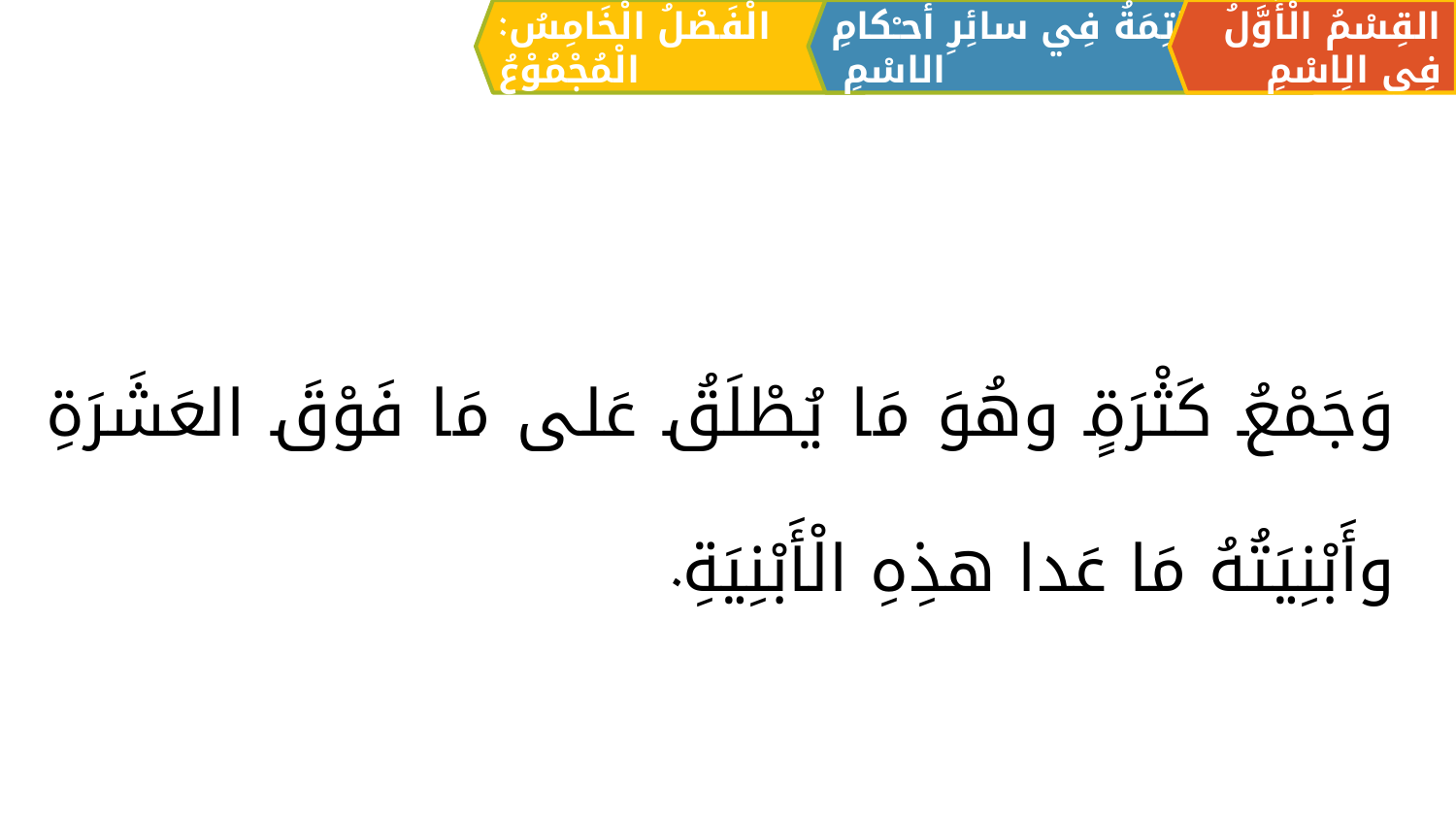

الْفَصْلُ الْخَامِسُ: الْمُجْمُوْعُ
القِسْمُ الْأَوَّلُ فِي الِاسْمِ
الْخَاتِمَةُ فِي سائِرِ أحـْكامِ الاسْمِ
وَجَمْعُ كَثْرَةٍ وهُوَ مَا يُطْلَقُ عَلى مَا فَوْقَ العَشَرَةِ وأَبْنِيَتُهُ مَا عَدا هذِهِ الْأَبْنِيَةِ.